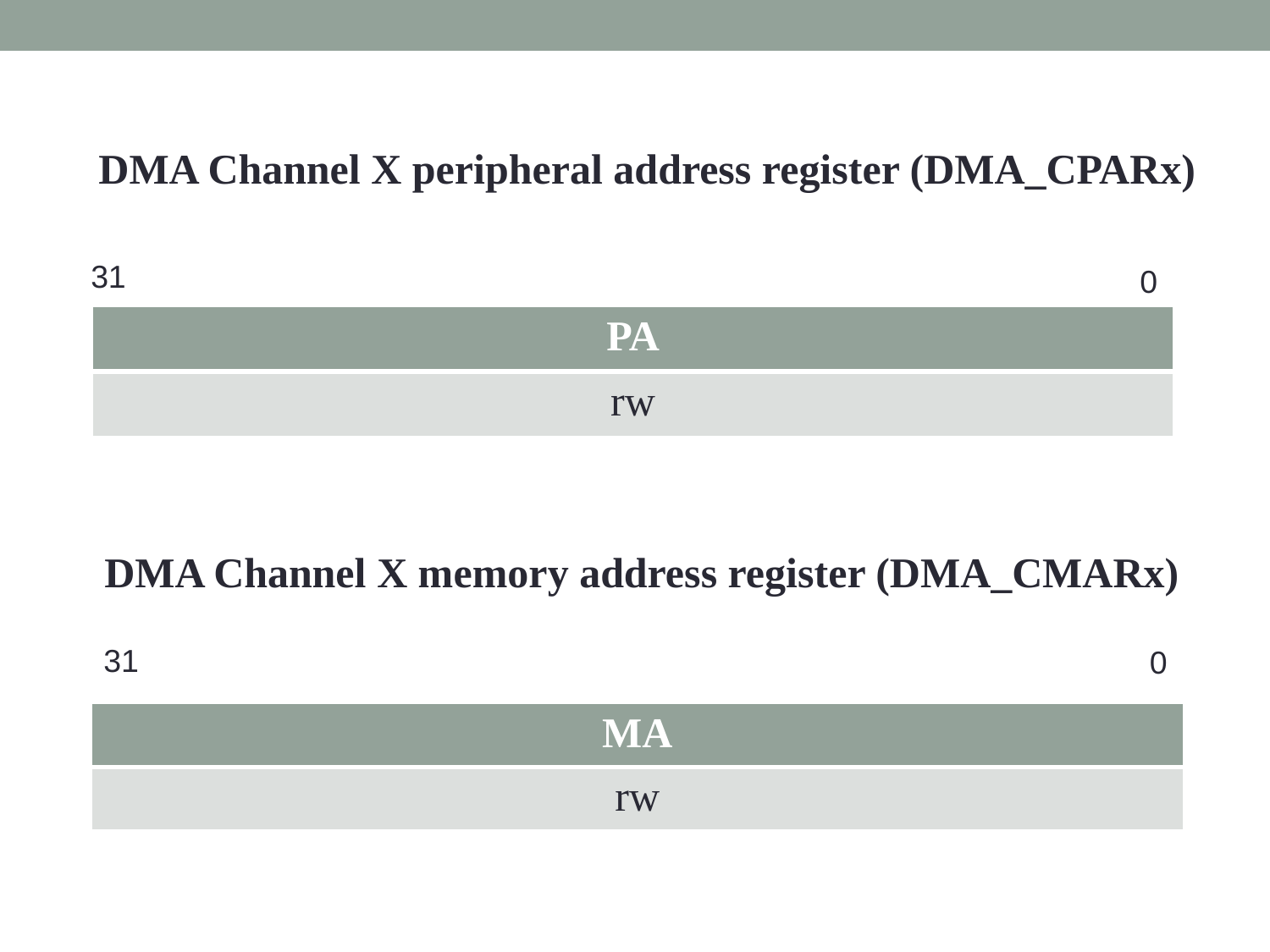

DMA Channel X peripheral address register (DMA_CPARx)
31
0
| PA |
| --- |
| rw |
DMA Channel X memory address register (DMA_CMARx)
31
0
| MA |
| --- |
| rw |